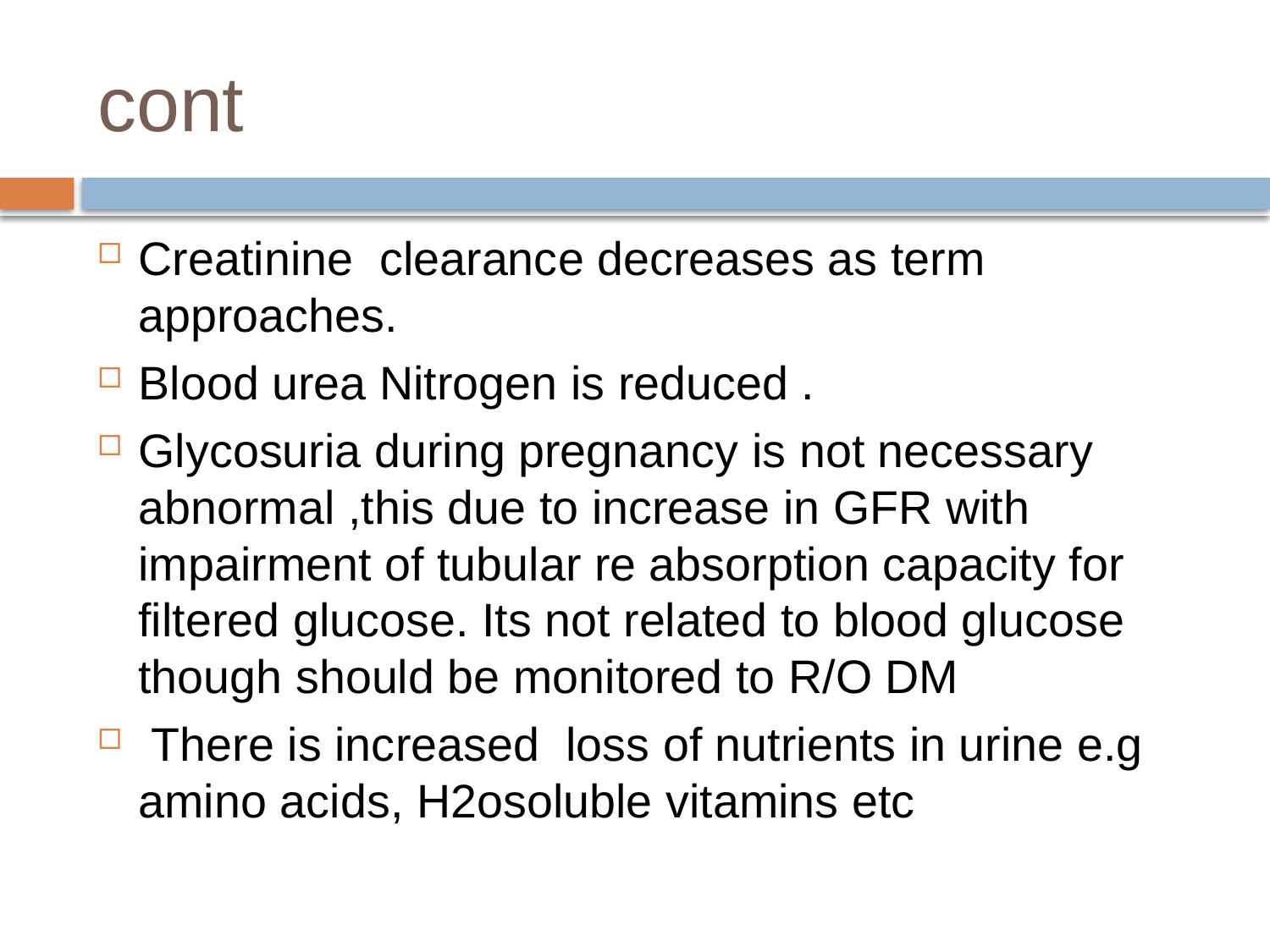

# cont
Creatinine  clearance decreases as term approaches.
Blood urea Nitrogen is reduced .
Glycosuria during pregnancy is not necessary abnormal ,this due to increase in GFR with impairment of tubular re absorption capacity for filtered glucose. Its not related to blood glucose though should be monitored to R/O DM
 There is increased  loss of nutrients in urine e.g amino acids, H2osoluble vitamins etc